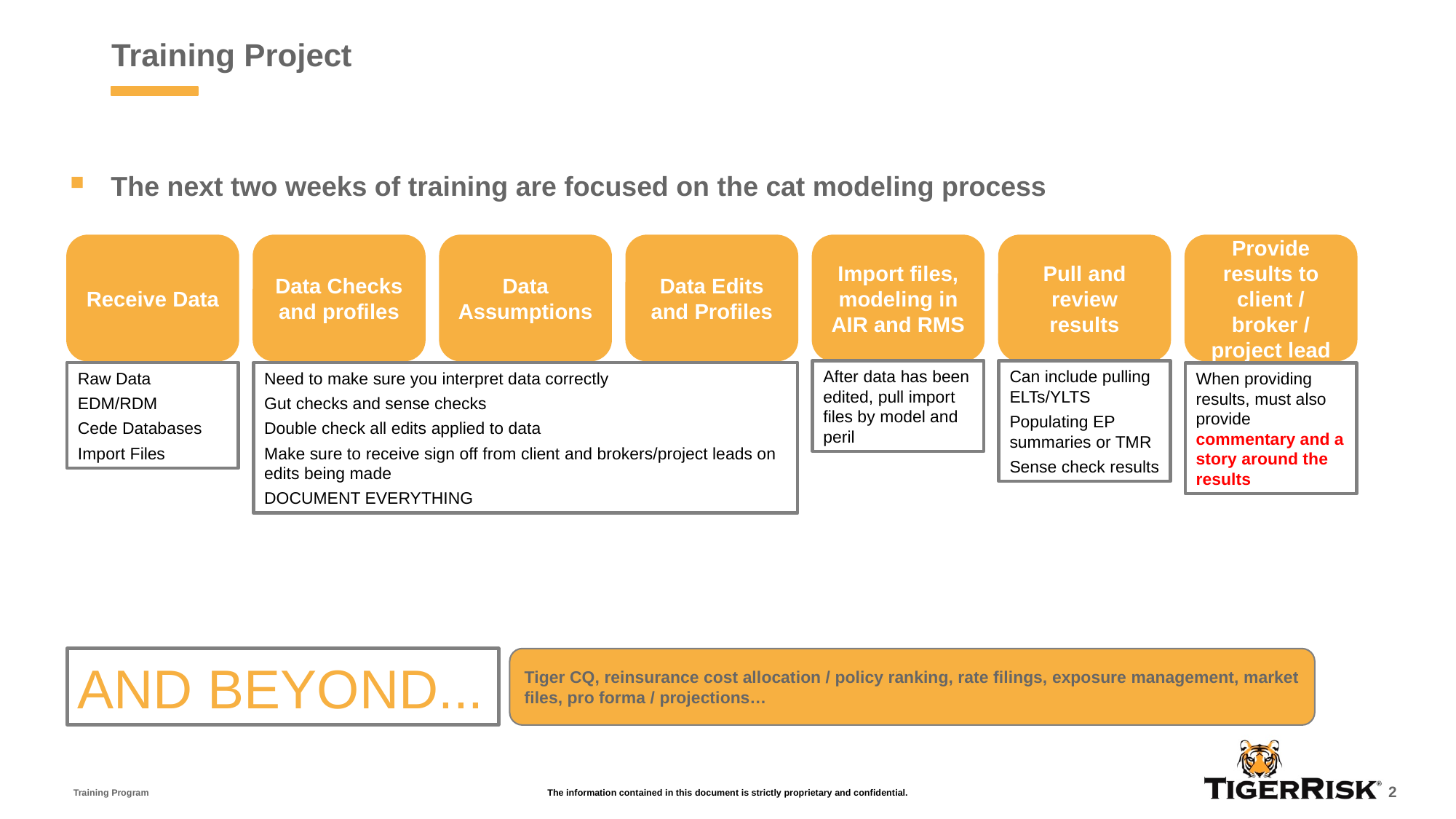

# Training Project
The next two weeks of training are focused on the cat modeling process
Data Checks and profiles
Data Assumptions
Data Edits and Profiles
Import files, modeling in AIR and RMS
Pull and review results
Provide results to client / broker / project lead
Receive Data
Can include pulling ELTs/YLTS
Populating EP summaries or TMR
Sense check results
After data has been edited, pull import files by model and peril
Need to make sure you interpret data correctly
Gut checks and sense checks
Double check all edits applied to data
Make sure to receive sign off from client and brokers/project leads on edits being made
DOCUMENT EVERYTHING
Raw Data
EDM/RDM
Cede Databases
Import Files
When providing results, must also provide commentary and a story around the results
AND BEYOND...
Tiger CQ, reinsurance cost allocation / policy ranking, rate filings, exposure management, market files, pro forma / projections…